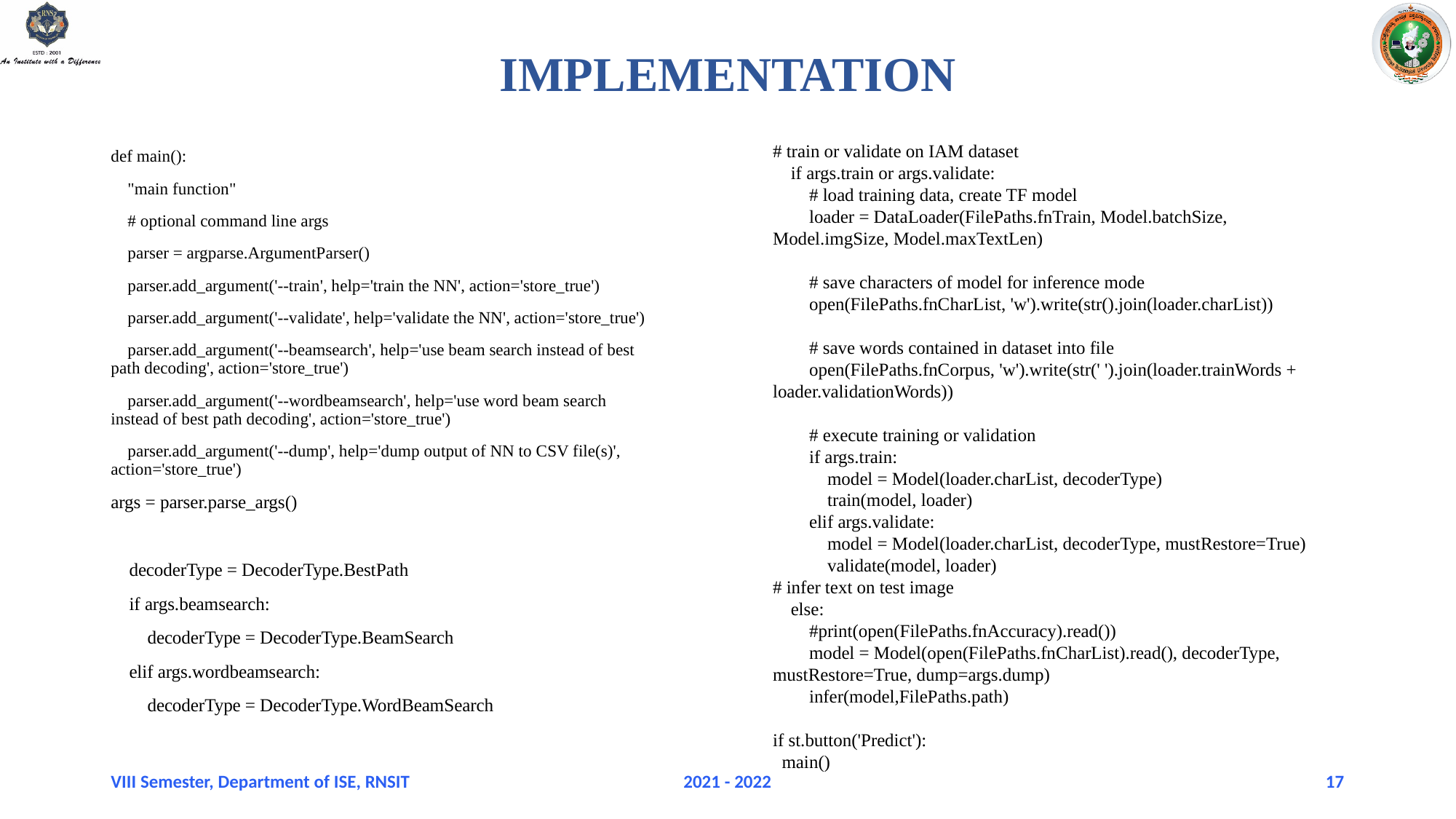

# IMPLEMENTATION
# train or validate on IAM dataset
    if args.train or args.validate:
        # load training data, create TF model
        loader = DataLoader(FilePaths.fnTrain, Model.batchSize, Model.imgSize, Model.maxTextLen)

        # save characters of model for inference mode
        open(FilePaths.fnCharList, 'w').write(str().join(loader.charList))

        # save words contained in dataset into file
        open(FilePaths.fnCorpus, 'w').write(str(' ').join(loader.trainWords + loader.validationWords))

        # execute training or validation
        if args.train:
            model = Model(loader.charList, decoderType)
            train(model, loader)
        elif args.validate:
            model = Model(loader.charList, decoderType, mustRestore=True)
            validate(model, loader)
# infer text on test image
    else:
        #print(open(FilePaths.fnAccuracy).read())
        model = Model(open(FilePaths.fnCharList).read(), decoderType, mustRestore=True, dump=args.dump)
        infer(model,FilePaths.path)

if st.button('Predict'):
  main()
def main():
    "main function"
    # optional command line args
    parser = argparse.ArgumentParser()
    parser.add_argument('--train', help='train the NN', action='store_true')
    parser.add_argument('--validate', help='validate the NN', action='store_true')
    parser.add_argument('--beamsearch', help='use beam search instead of best path decoding', action='store_true')
    parser.add_argument('--wordbeamsearch', help='use word beam search instead of best path decoding', action='store_true')
    parser.add_argument('--dump', help='dump output of NN to CSV file(s)', action='store_true')
args = parser.parse_args()

    decoderType = DecoderType.BestPath
    if args.beamsearch:
        decoderType = DecoderType.BeamSearch
    elif args.wordbeamsearch:
        decoderType = DecoderType.WordBeamSearch
VIII Semester, Department of ISE, RNSIT
2021 - 2022
17